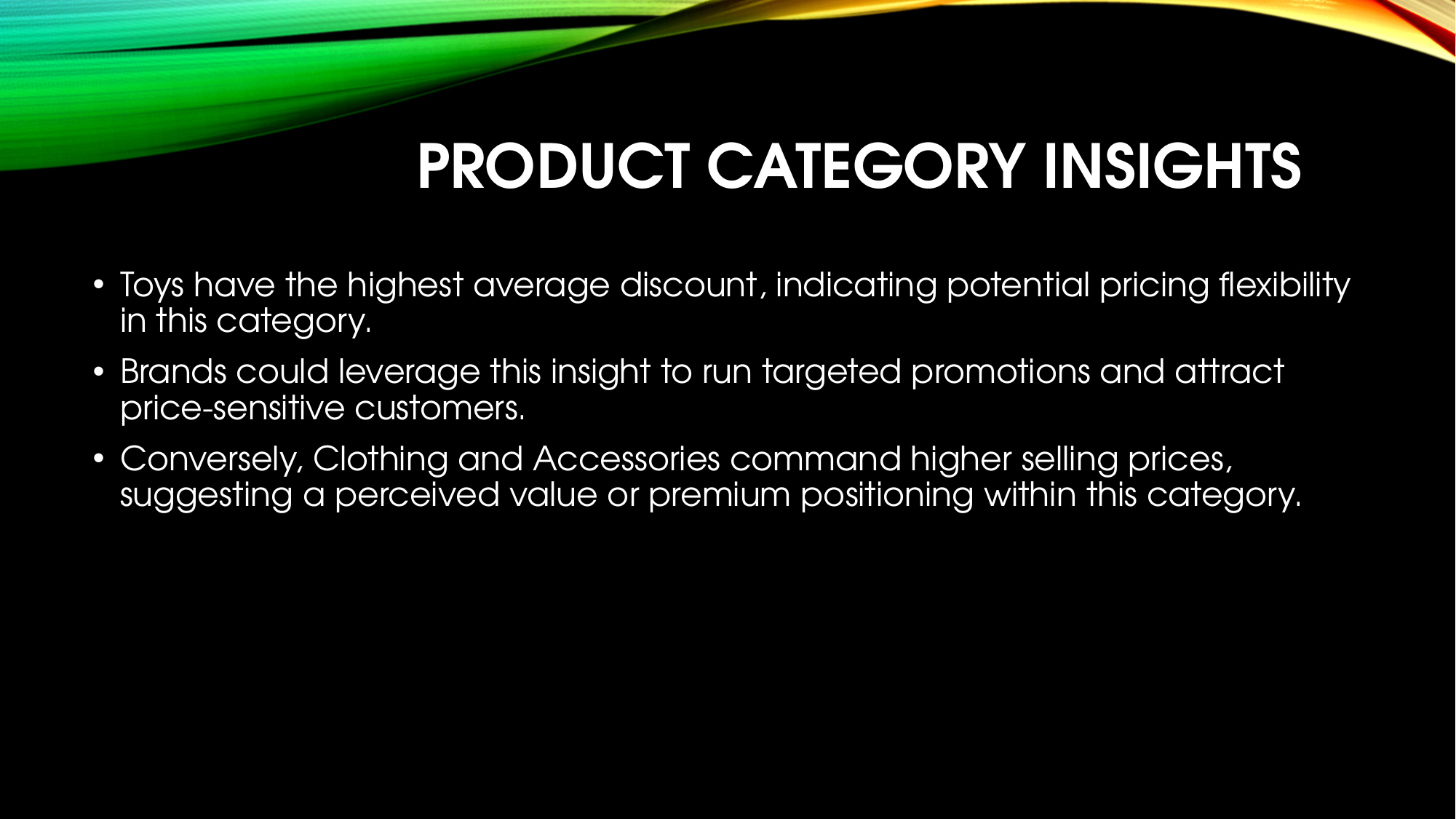

# Product Category Insights
Toys have the highest average discount, indicating potential pricing flexibility in this category.
Brands could leverage this insight to run targeted promotions and attract price-sensitive customers.
Conversely, Clothing and Accessories command higher selling prices, suggesting a perceived value or premium positioning within this category.